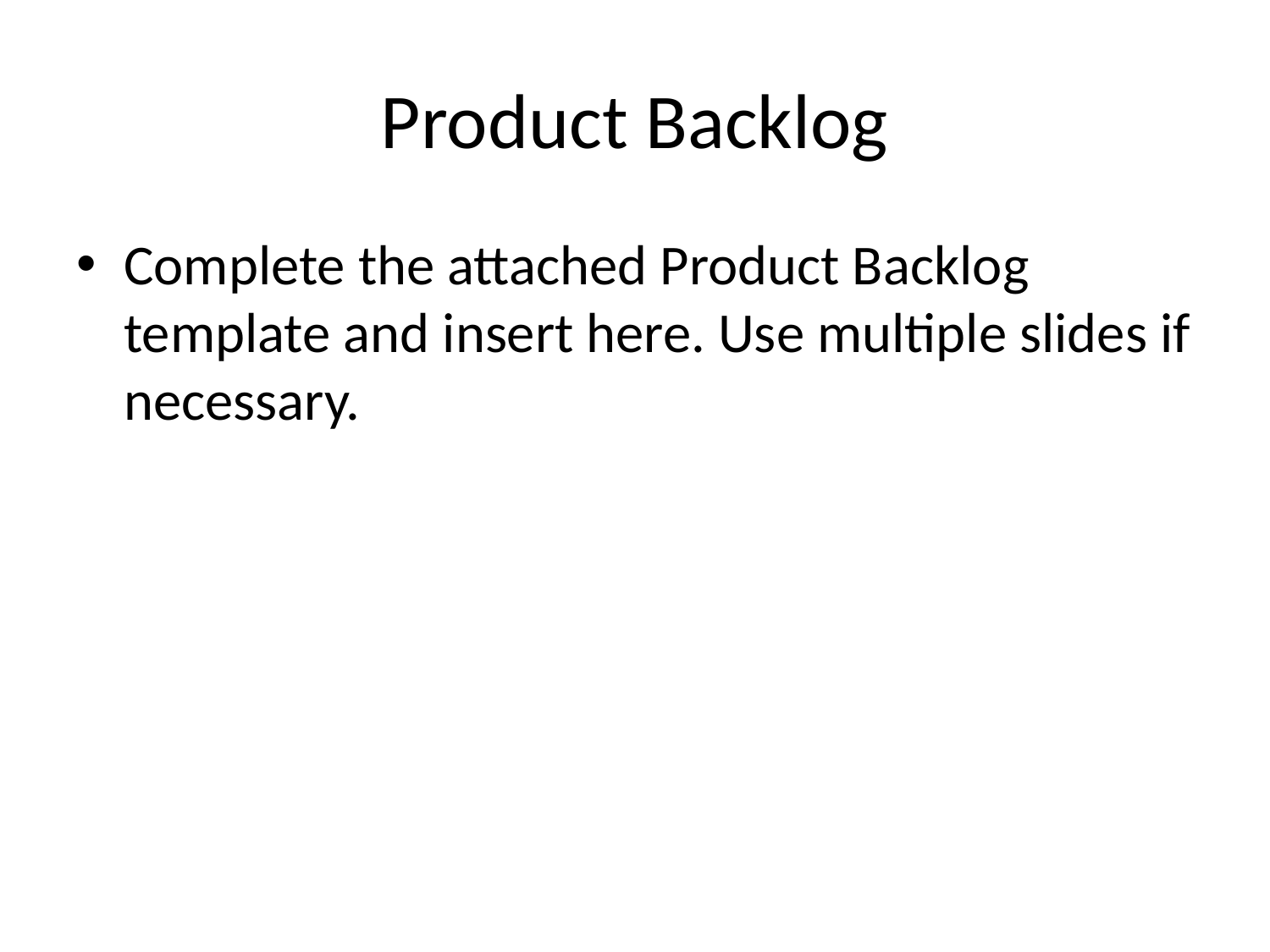

# Product Backlog
Complete the attached Product Backlog template and insert here. Use multiple slides if necessary.